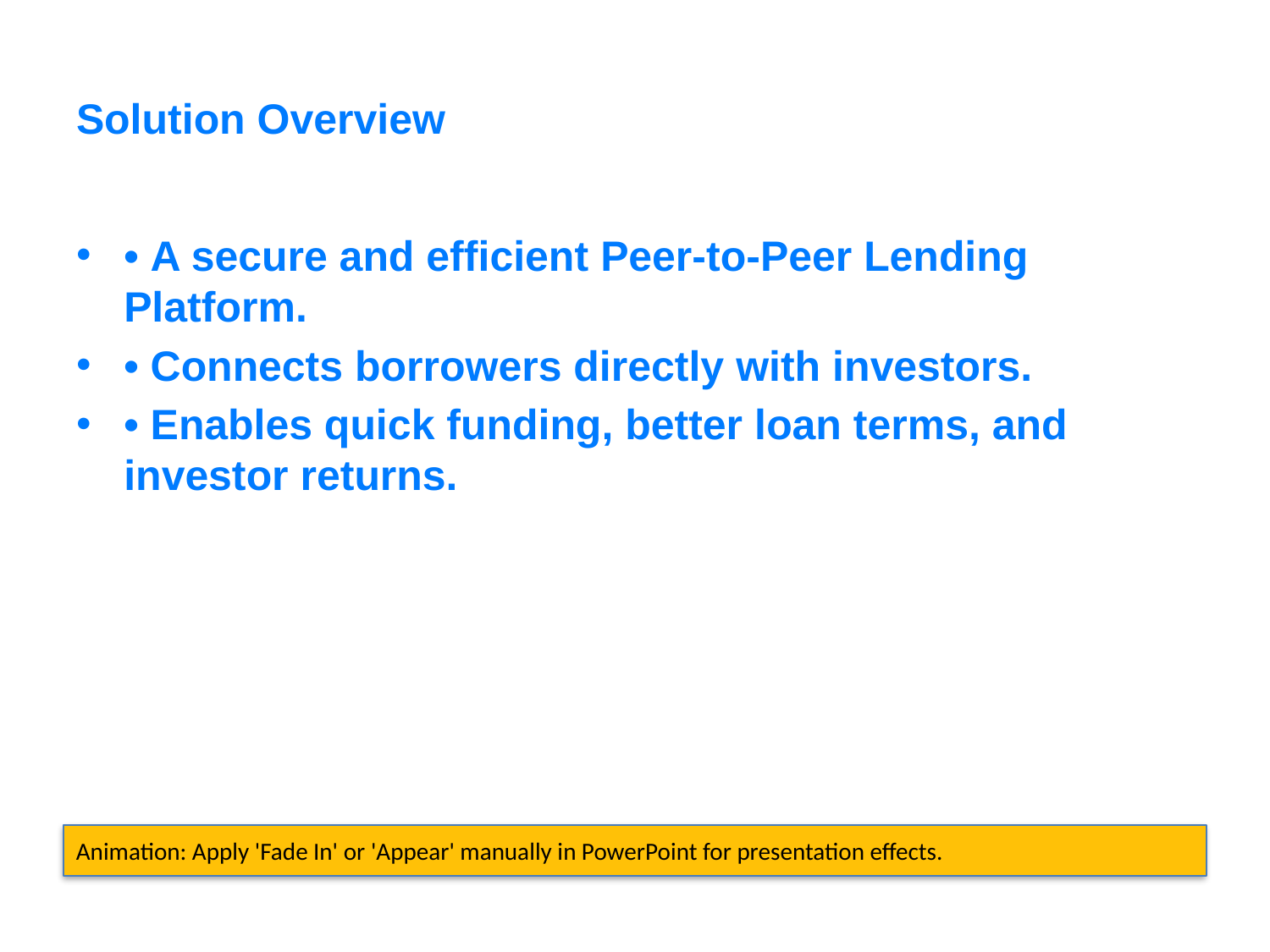

# Solution Overview
• A secure and efficient Peer-to-Peer Lending Platform.
• Connects borrowers directly with investors.
• Enables quick funding, better loan terms, and investor returns.
Animation: Apply 'Fade In' or 'Appear' manually in PowerPoint for presentation effects.